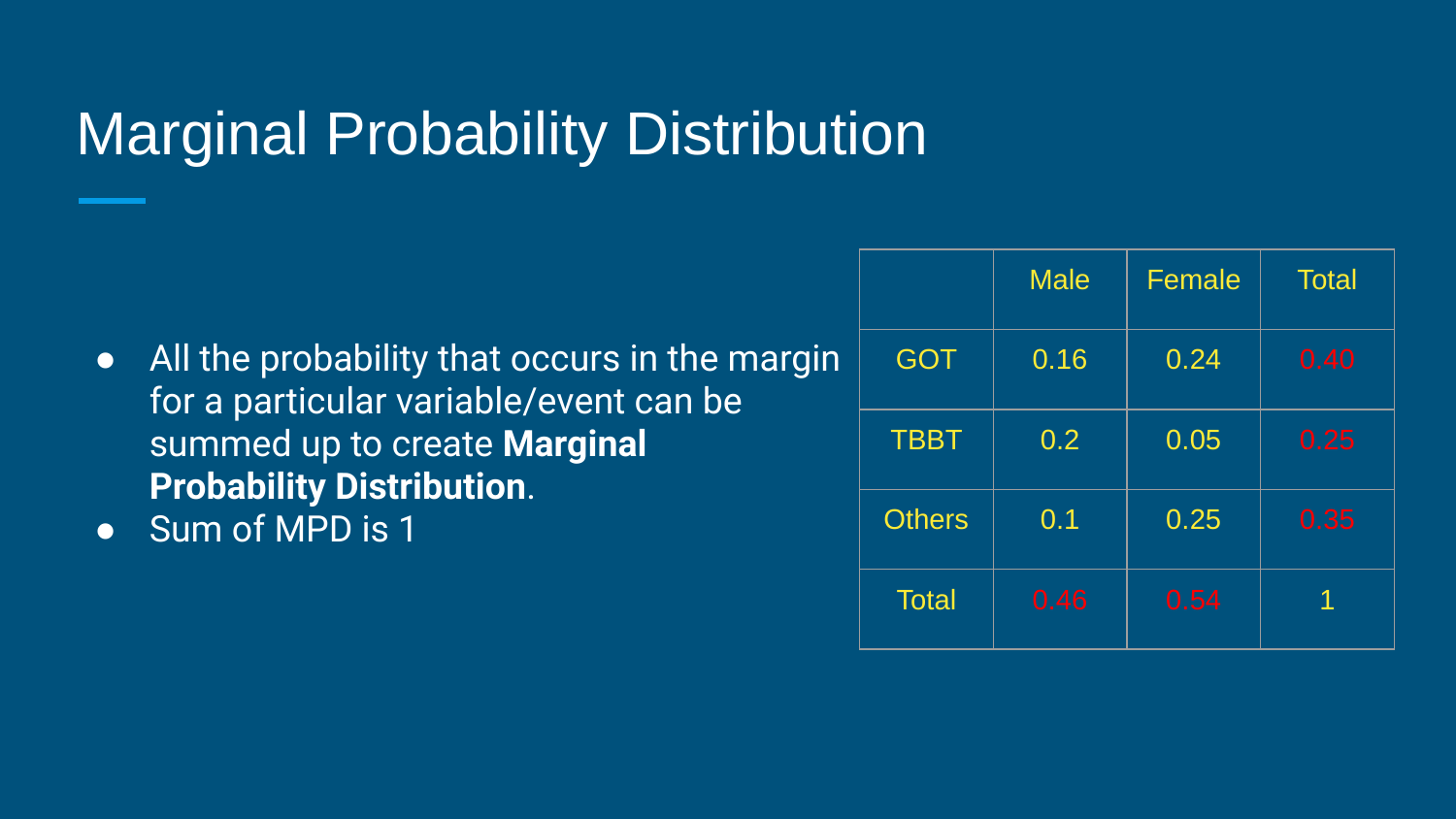

# Marginal Probability Distribution

All the probability that occurs in the margin
for a particular variable/event can be
summed up to create Marginal
Probability Distribution.
Sum of MPD is 1
|  | Male | Female | Total |
| --- | --- | --- | --- |
| GOT | 0.16 | 0.24 | 0.40 |
| TBBT | 0.2 | 0.05 | 0.25 |
| Others | 0.1 | 0.25 | 0.35 |
| Total | 0.46 | 0.54 | 1 |